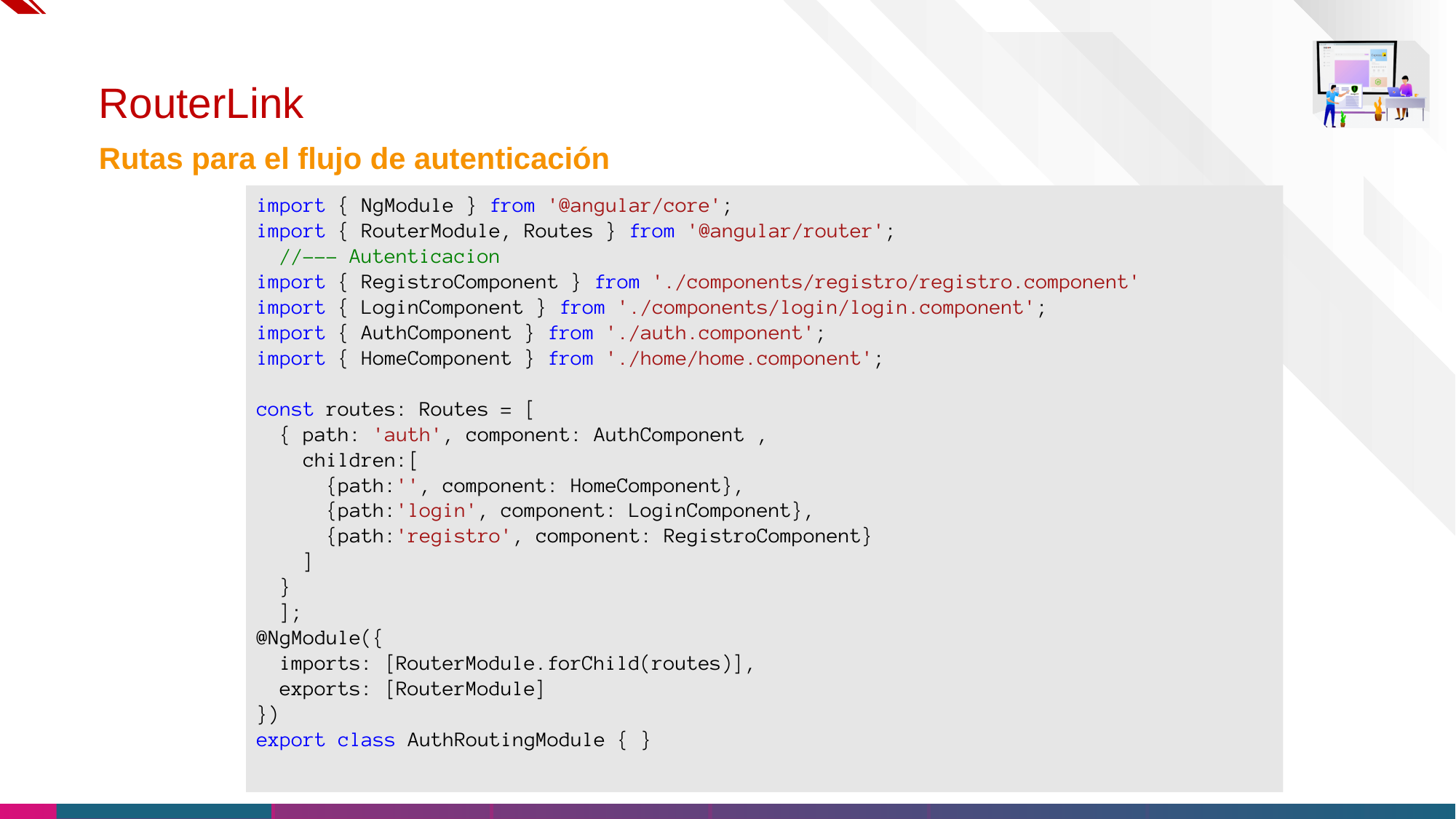

# RouterLink
Rutas para el flujo de autenticación
import { NgModule } from '@angular/core';
import { RouterModule, Routes } from '@angular/router';
  //--- Autenticacion
import { RegistroComponent } from './components/registro/registro.component'
import { LoginComponent } from './components/login/login.component';
import { AuthComponent } from './auth.component';
import { HomeComponent } from './home/home.component';
const routes: Routes = [
  { path: 'auth', component: AuthComponent ,
    children:[
      {path:'', component: HomeComponent},
      {path:'login', component: LoginComponent},
      {path:'registro', component: RegistroComponent}
    ]
  }
  ];
@NgModule({
  imports: [RouterModule.forChild(routes)],
  exports: [RouterModule]
})
export class AuthRoutingModule { }